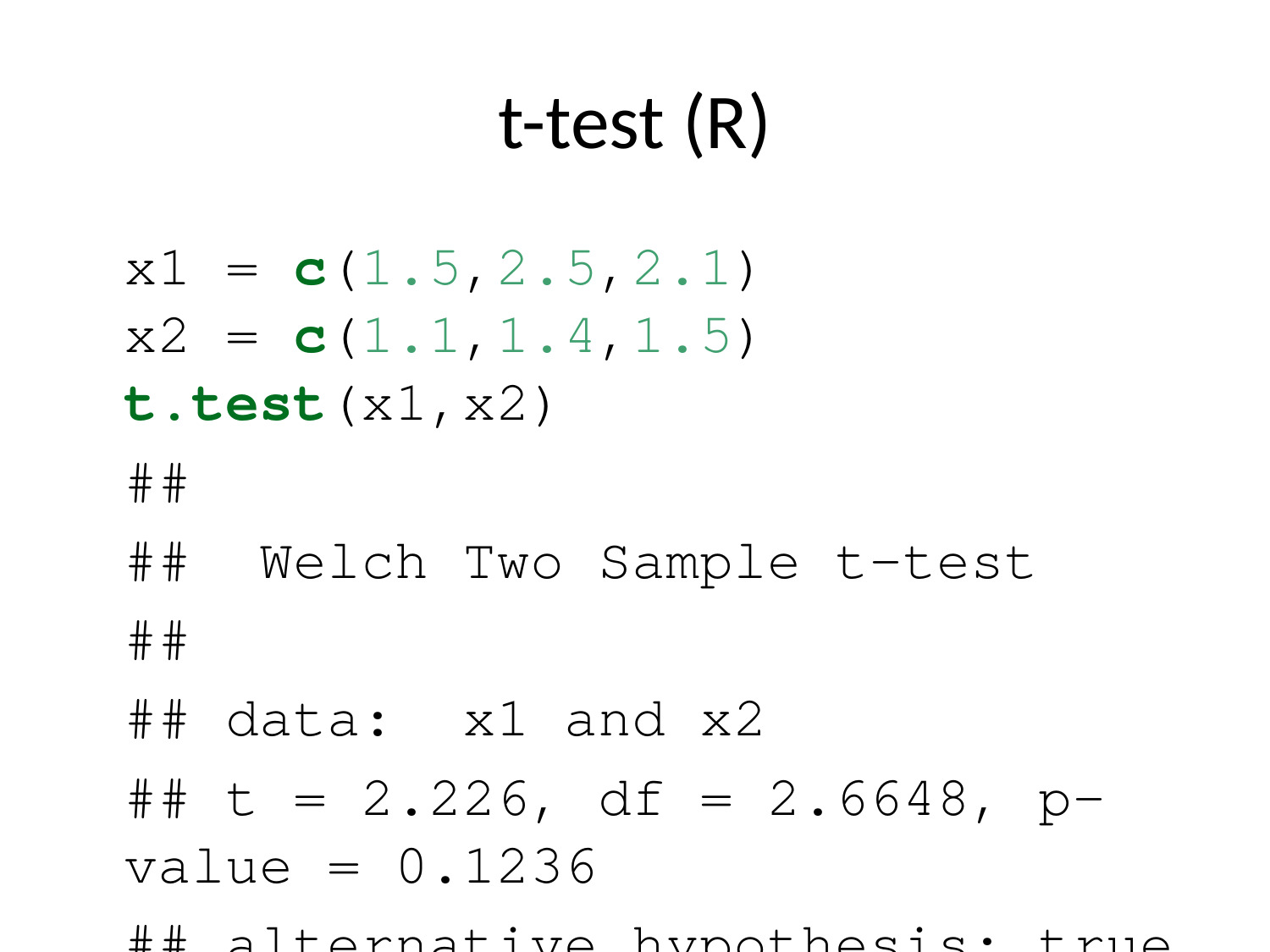

# t-test (R)
x1 = c(1.5,2.5,2.1)
x2 = c(1.1,1.4,1.5)
t.test(x1,x2)
##
##  Welch Two Sample t-test
##
## data:  x1 and x2
## t = 2.226, df = 2.6648, p-value = 0.1236
## alternative hypothesis: true difference in means is not equal to 0
## 95 percent confidence interval:
##  -0.3759079  1.7759079
## sample estimates:
## mean of x mean of y
##  2.033333  1.333333